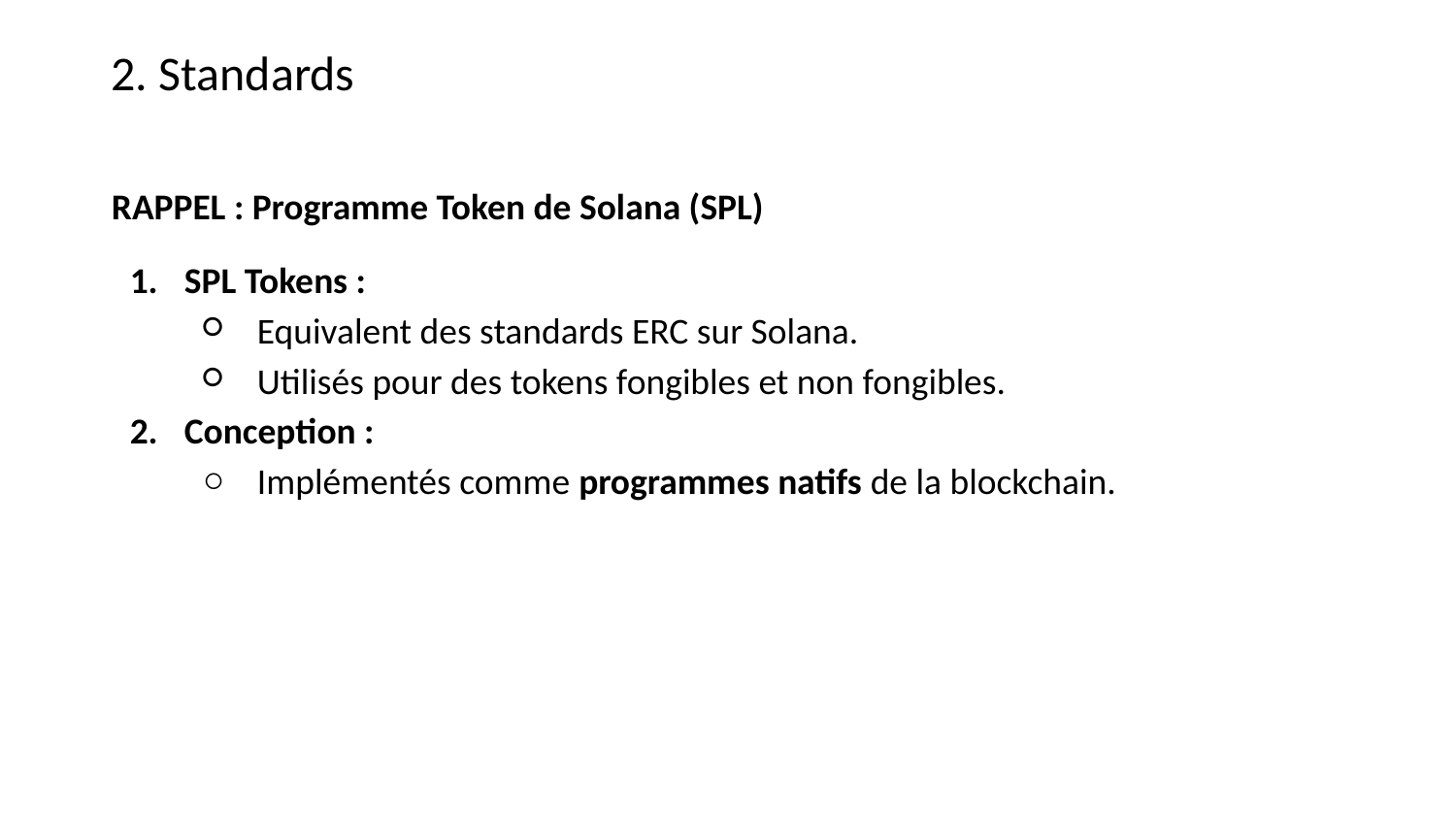

2. Standards
RAPPEL : Programme Token de Solana (SPL)
SPL Tokens :
Equivalent des standards ERC sur Solana.
Utilisés pour des tokens fongibles et non fongibles.
Conception :
Implémentés comme programmes natifs de la blockchain.